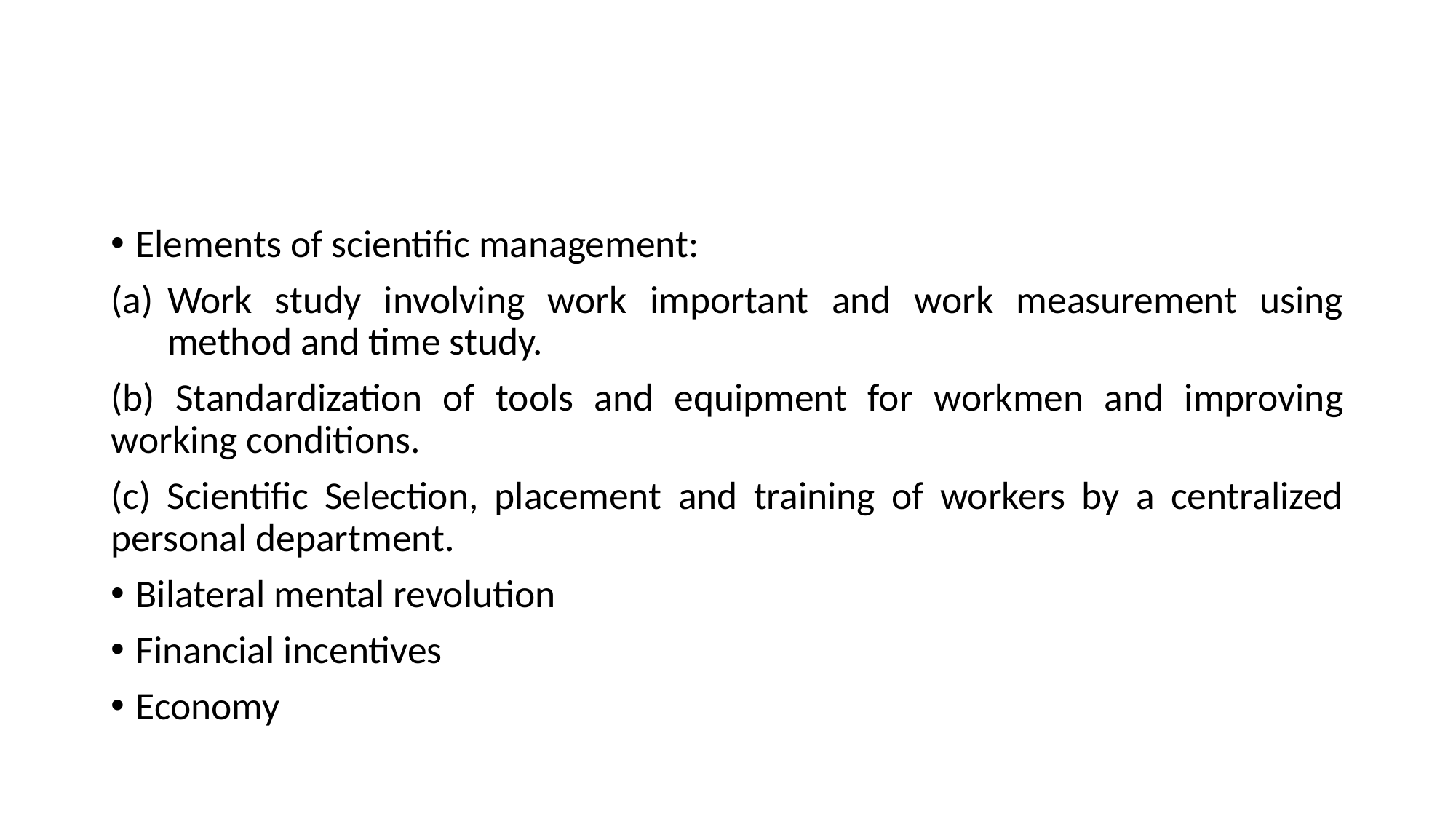

#
Elements of scientific management:
Work study involving work important and work measurement using method and time study.
(b) Standardization of tools and equipment for workmen and improving working conditions.
(c) Scientific Selection, placement and training of workers by a centralized personal department.
Bilateral mental revolution
Financial incentives
Economy